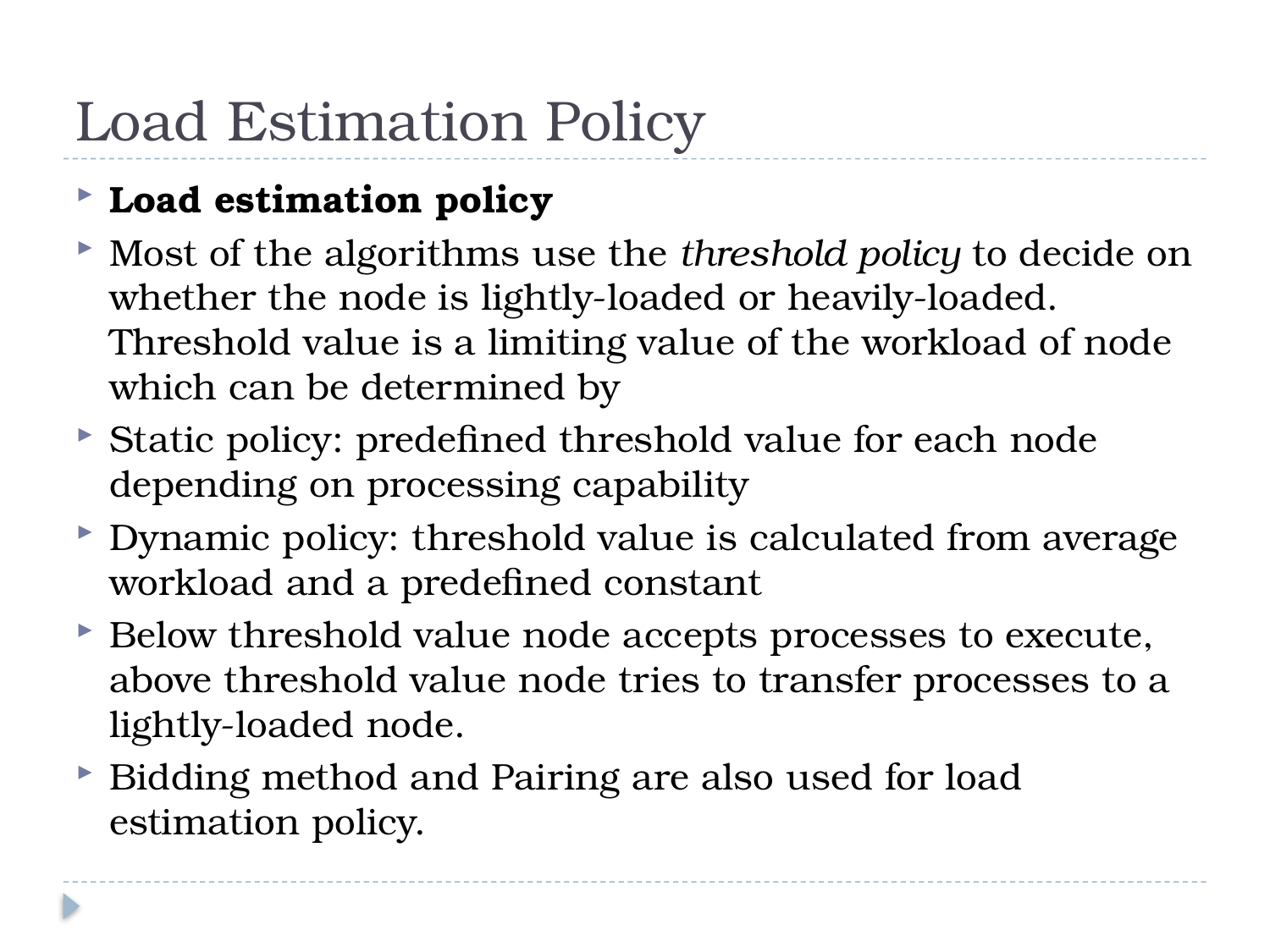

# Load Estimation Policy
Load estimation policy
Most of the algorithms use the threshold policy to decide on whether the node is lightly-loaded or heavily-loaded. Threshold value is a limiting value of the workload of node which can be determined by
Static policy: predefined threshold value for each node depending on processing capability
Dynamic policy: threshold value is calculated from average workload and a predefined constant
Below threshold value node accepts processes to execute, above threshold value node tries to transfer processes to a lightly-loaded node.
Bidding method and Pairing are also used for load estimation policy.